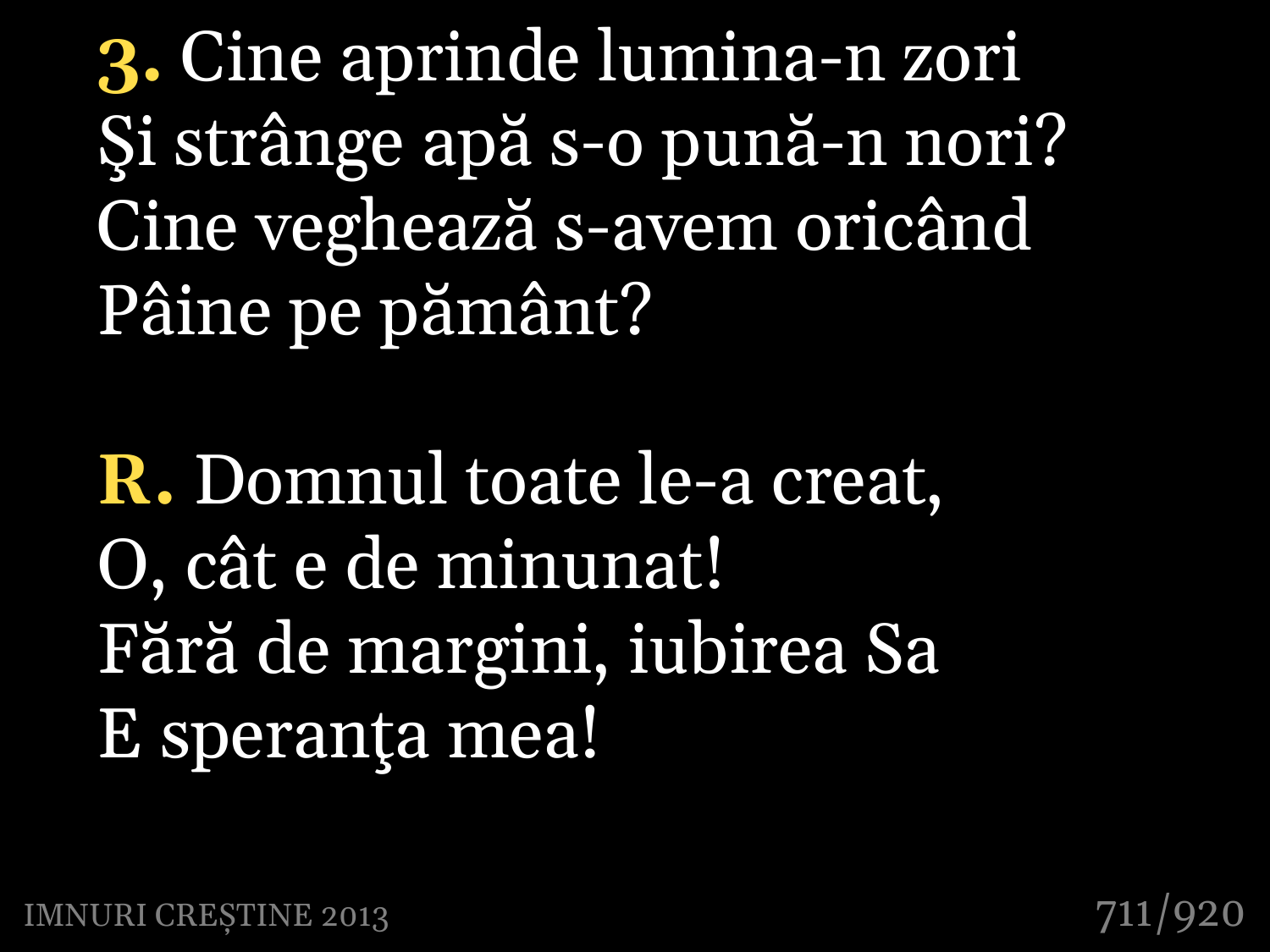

3. Cine aprinde lumina-n zori
Şi strânge apă s-o pună-n nori?
Cine veghează s-avem oricând
Pâine pe pământ?

R. Domnul toate le-a creat,
O, cât e de minunat!
Fără de margini, iubirea Sa
E speranţa mea!
711/920
IMNURI CREȘTINE 2013